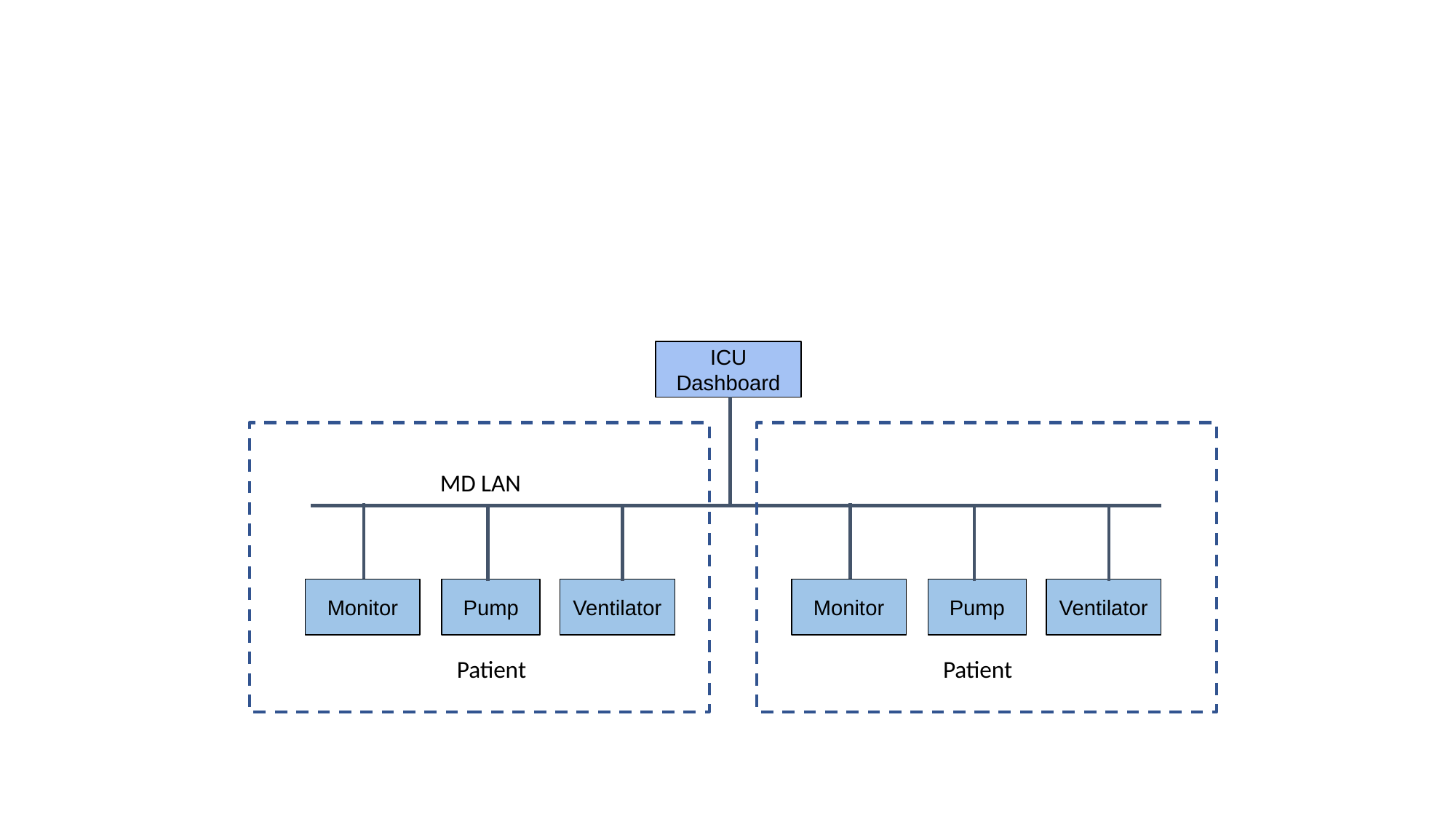

ICU Dashboard

MD LAN
Monitor
Pump
Ventilator
Monitor
Pump
Ventilator
Patient
Patient